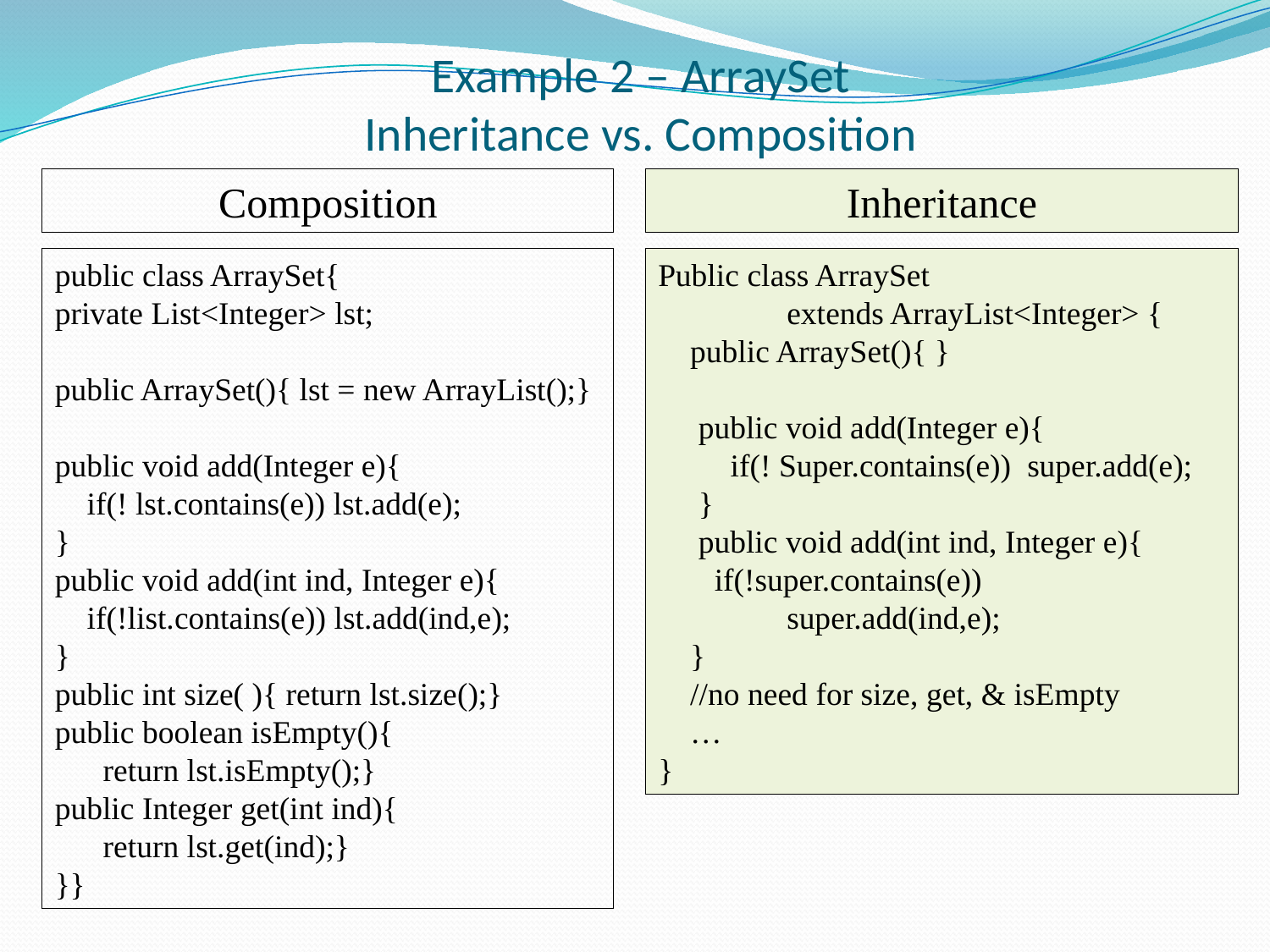

# Example 2 – ArraySet Inheritance vs. Composition
Composition
Inheritance
public class ArraySet{
private List<Integer> lst;

public ArraySet(){ lst = new ArrayList();}

public void add(Integer e){
    if(! lst.contains(e)) lst.add(e);
}
public void add(int ind, Integer e){
    if(!list.contains(e)) lst.add(ind,e);
}
public int size( ){ return lst.size();}
public boolean isEmpty(){
      return lst.isEmpty();}
public Integer get(int ind){
      return lst.get(ind);}
}}
Public class ArraySet
                extends ArrayList<Integer> {
    public ArraySet(){ }

     public void add(Integer e){
         if(! Super.contains(e))  super.add(e);
     }
     public void add(int ind, Integer e){
       if(!super.contains(e))
                super.add(ind,e);
    }
    //no need for size, get, & isEmpty
    …
}